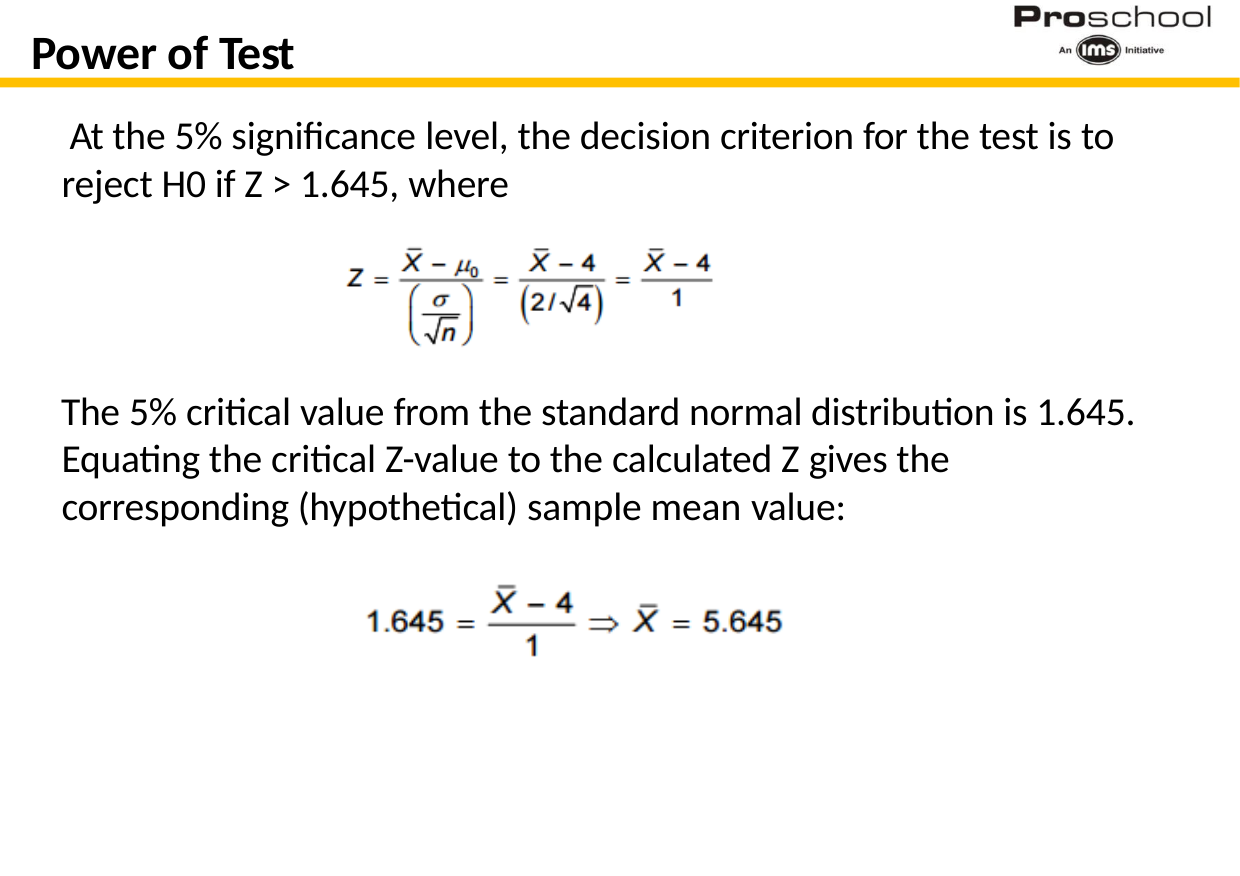

# Power of Test
At the 5% significance level, the decision criterion for the test is to  reject H0 if Z > 1.645, where

The 5% critical value from the standard normal distribution is 1.645.  Equating the critical Z-value to the calculated Z gives the  corresponding (hypothetical) sample mean value: